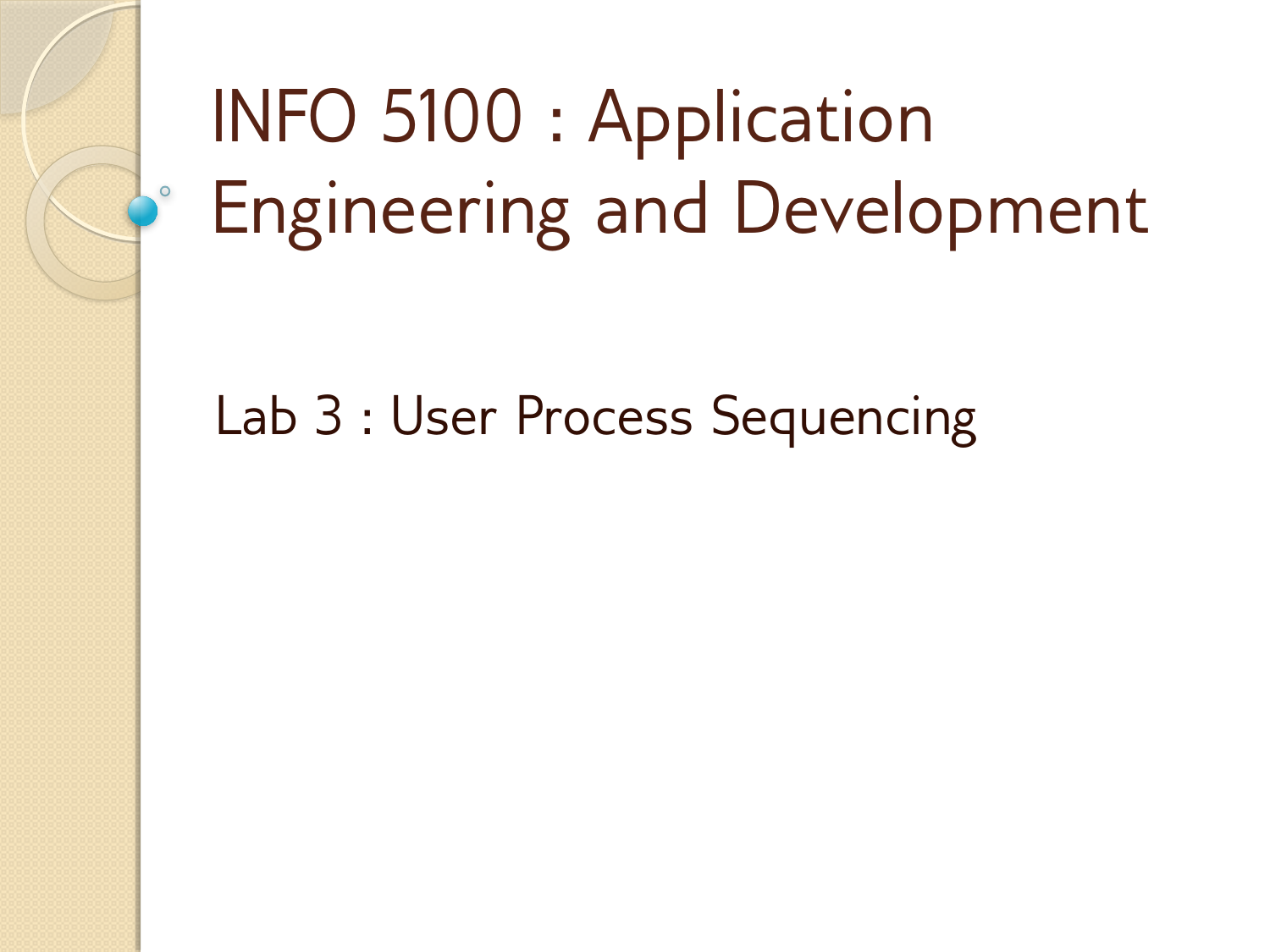

# INFO 5100 : Application Engineering and Development
Lab 3 : User Process Sequencing